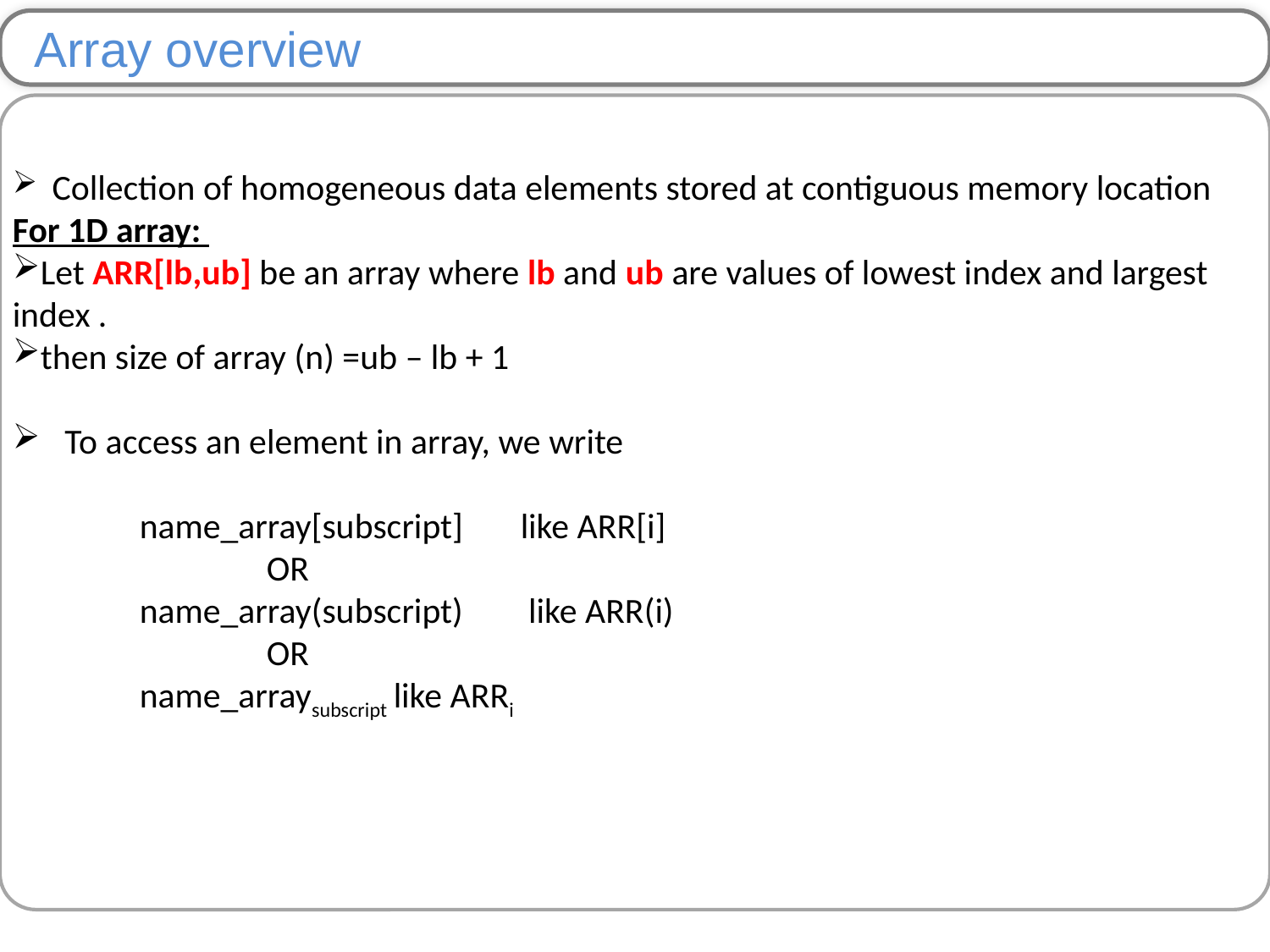

Array overview

  Collection of homogeneous data elements stored at contiguous memory location
For 1D array:
Let ARR[lb,ub] be an array where lb and ub are values of lowest index and largest index .
then size of array (n) =ub – lb + 1

   To access an element in array, we write

	name_array[subscript]    	like ARR[i]
		OR
	name_array(subscript)  	 like ARR(i)
		OR
	name_arraysubscript	like ARRi